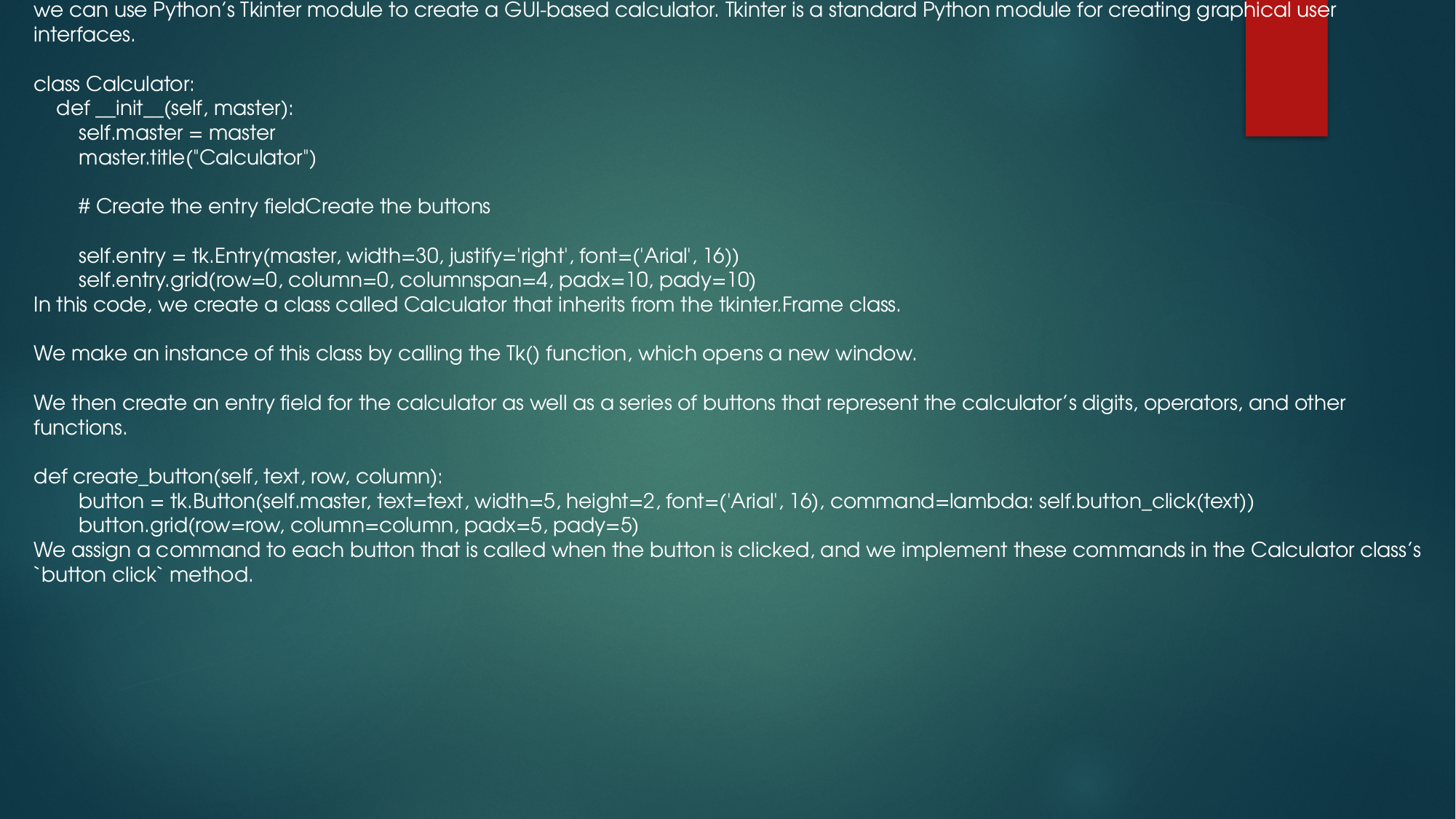

we can use Python’s Tkinter module to create a GUI-based calculator. Tkinter is a standard Python module for creating graphical user interfaces.

class Calculator:
    def __init__(self, master):
        self.master = master
        master.title("Calculator")

        # Create the entry fieldCreate the buttons

        self.entry = tk.Entry(master, width=30, justify='right', font=('Arial', 16))
        self.entry.grid(row=0, column=0, columnspan=4, padx=10, pady=10)
In this code, we create a class called Calculator that inherits from the tkinter.Frame class.

We make an instance of this class by calling the Tk() function, which opens a new window.

We then create an entry field for the calculator as well as a series of buttons that represent the calculator’s digits, operators, and other functions.

def create_button(self, text, row, column):
        button = tk.Button(self.master, text=text, width=5, height=2, font=('Arial', 16), command=lambda: self.button_click(text))
        button.grid(row=row, column=column, padx=5, pady=5)
We assign a command to each button that is called when the button is clicked, and we implement these commands in the Calculator class’s `button click` method.